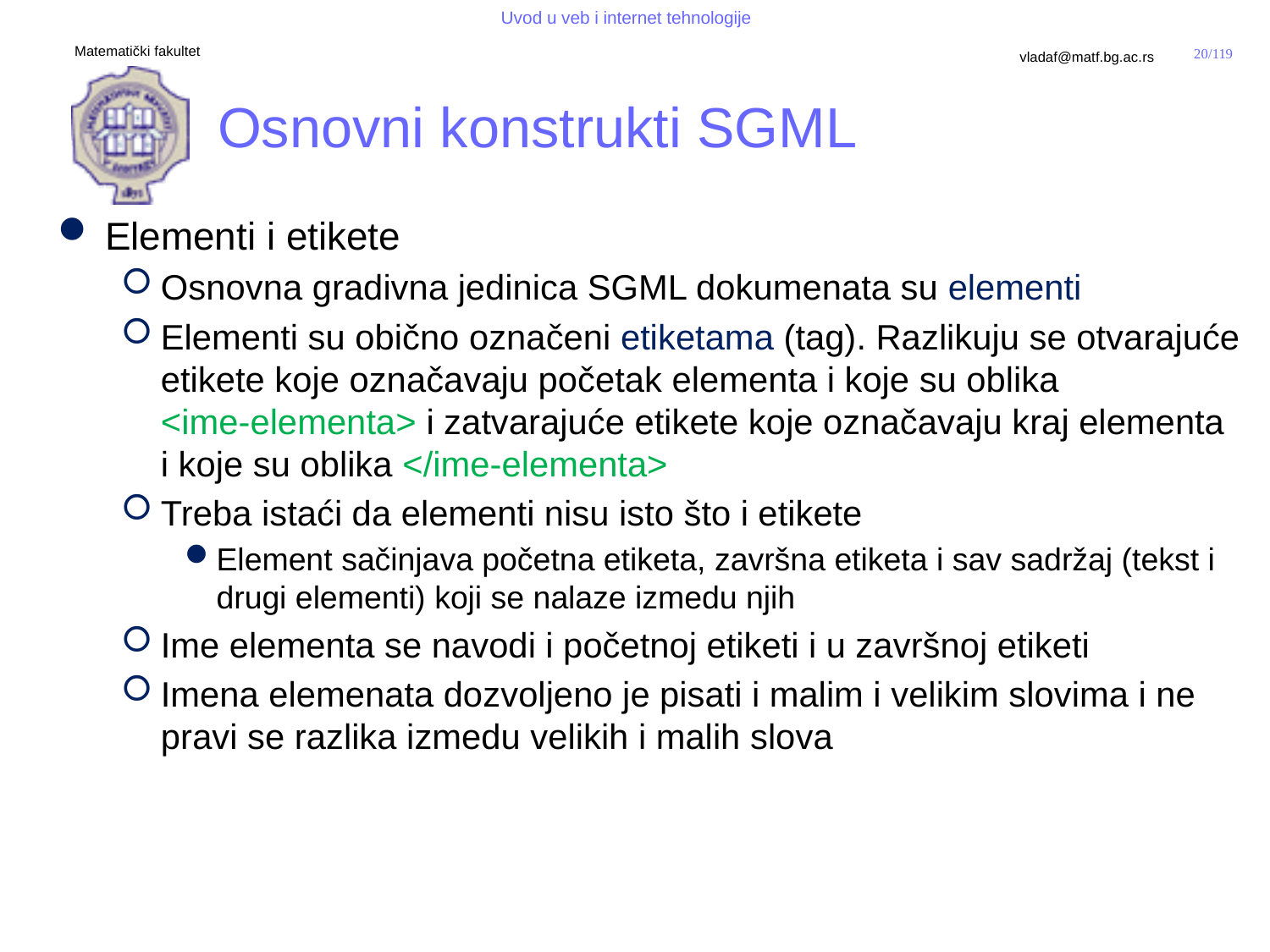

# Osnovni konstrukti SGML
Elementi i etikete
Osnovna gradivna jedinica SGML dokumenata su elementi
Elementi su obično označeni etiketama (tag). Razlikuju se otvarajuće etikete koje označavaju početak elementa i koje su oblika
<ime-elementa> i zatvarajuće etikete koje označavaju kraj elementa i koje su oblika </ime-elementa>
Treba istaći da elementi nisu isto što i etikete
Element sačinjava početna etiketa, završna etiketa i sav sadržaj (tekst i drugi elementi) koji se nalaze izmedu njih
Ime elementa se navodi i početnoj etiketi i u završnoj etiketi
Imena elemenata dozvoljeno je pisati i malim i velikim slovima i ne pravi se razlika izmedu velikih i malih slova